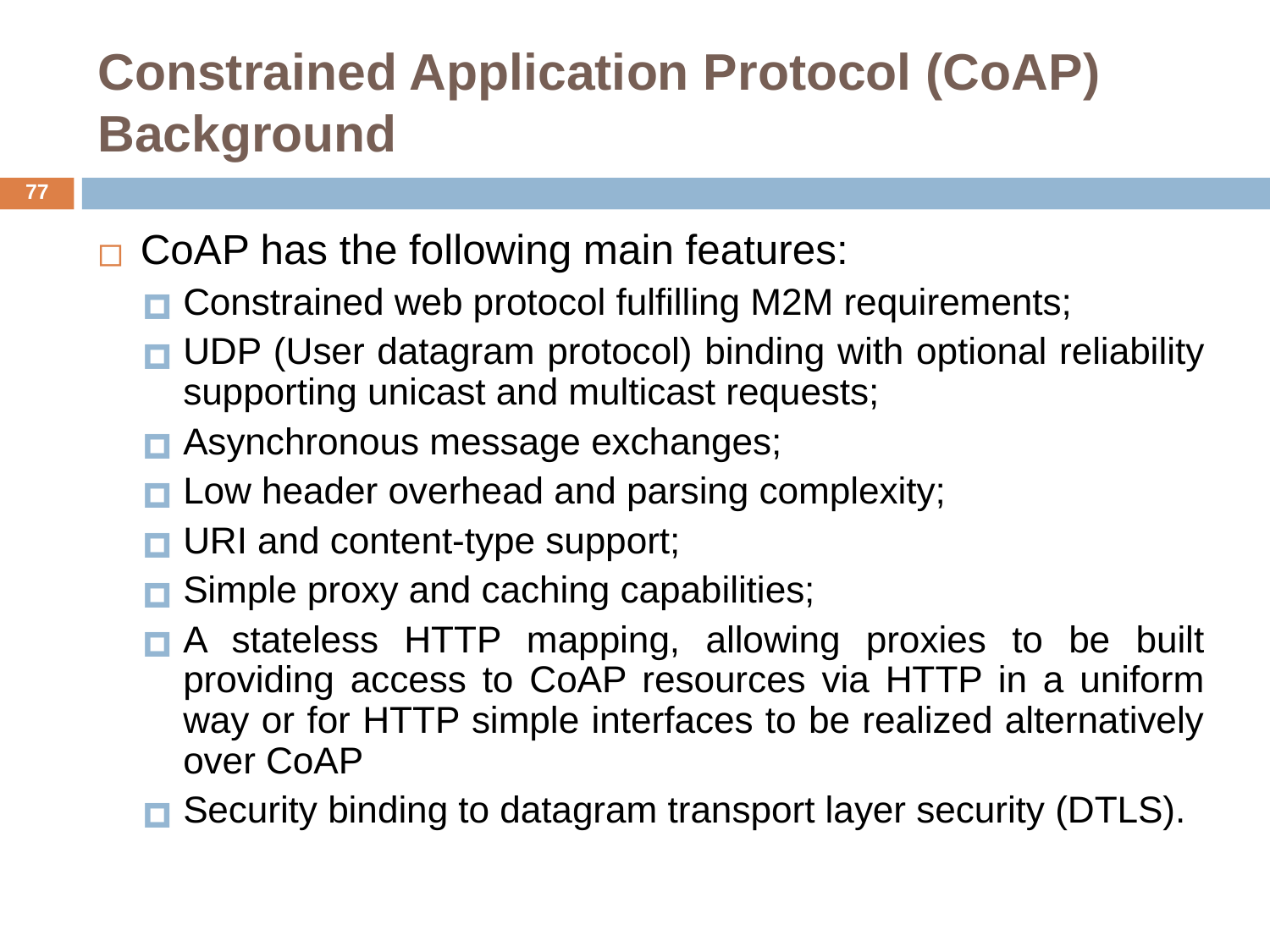

# Constrained Application Protocol (CoAP) Background
77
CoAP has the following main features:
Constrained web protocol fulfilling M2M requirements;
UDP (User datagram protocol) binding with optional reliability supporting unicast and multicast requests;
Asynchronous message exchanges;
Low header overhead and parsing complexity;
URI and content-type support;
Simple proxy and caching capabilities;
A stateless HTTP mapping, allowing proxies to be built providing access to CoAP resources via HTTP in a uniform way or for HTTP simple interfaces to be realized alternatively over CoAP
Security binding to datagram transport layer security (DTLS).